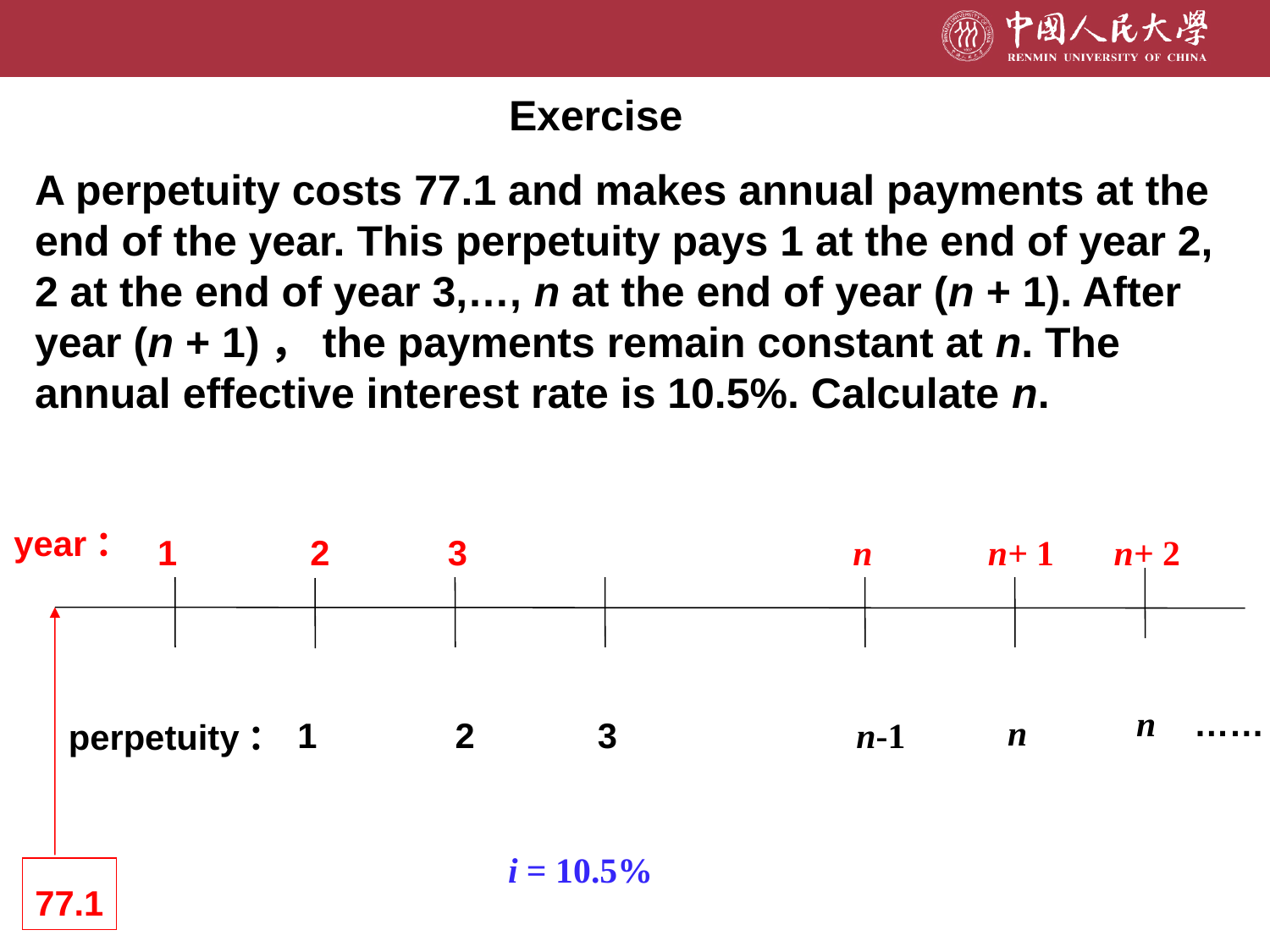

# Exercise
A perpetuity costs 77.1 and makes annual payments at the end of the year. This perpetuity pays 1 at the end of year 2, 2 at the end of year 3,…, n at the end of year (n + 1). After year (n + 1)，the payments remain constant at n. The annual effective interest rate is 10.5%. Calculate n.
year：
1
2
3
n
n+ 1
n+ 2

n
……
n
1
2
3
n-1
perpetuity：
i = 10.5%
77.1